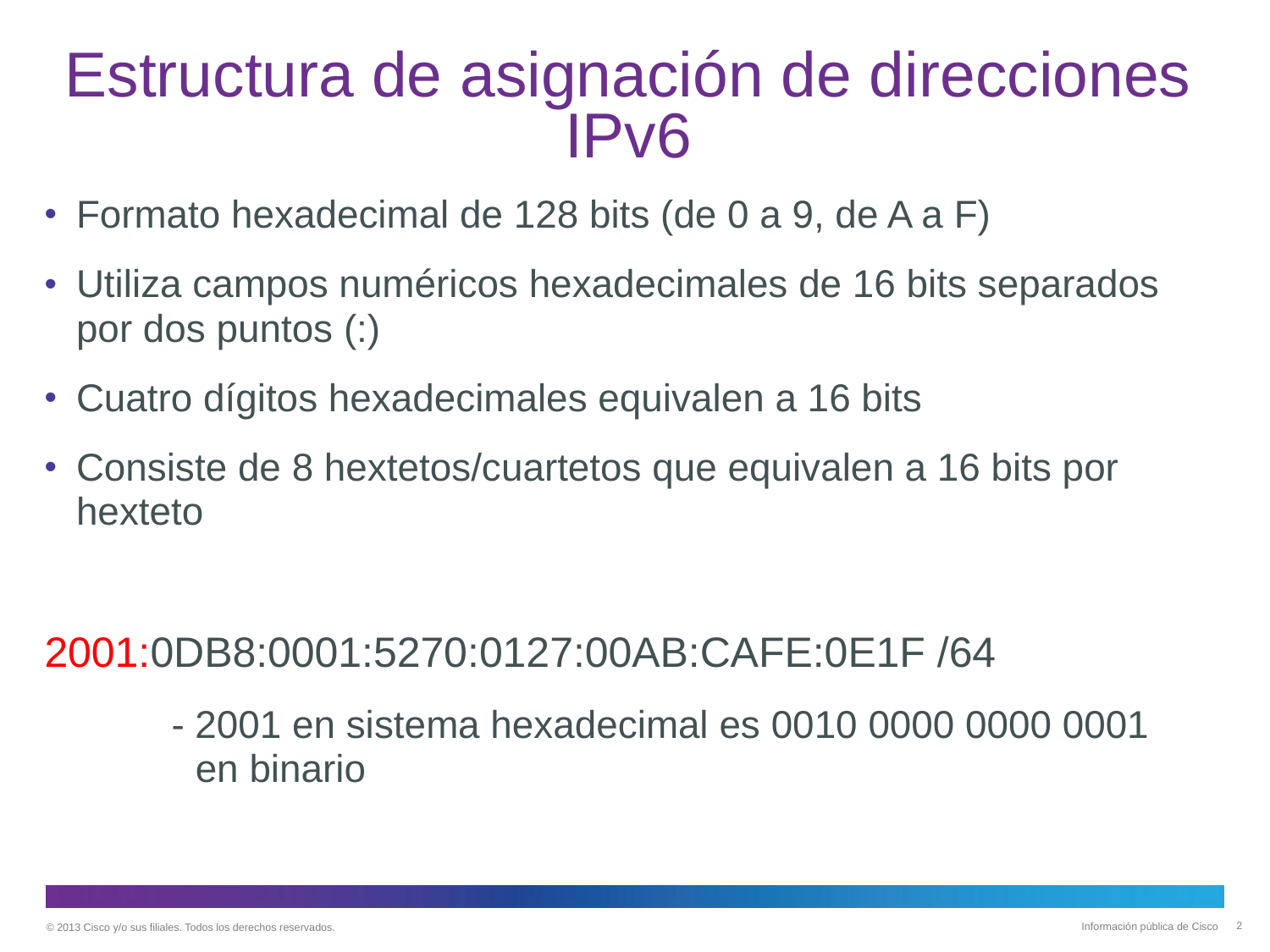

# Estructura de asignación de direcciones IPv6
Formato hexadecimal de 128 bits (de 0 a 9, de A a F)
Utiliza campos numéricos hexadecimales de 16 bits separados por dos puntos (:)
Cuatro dígitos hexadecimales equivalen a 16 bits
Consiste de 8 hextetos/cuartetos que equivalen a 16 bits por hexteto

2001:0DB8:0001:5270:0127:00AB:CAFE:0E1F /64
	- 2001 en sistema hexadecimal es 0010 0000 0000 0001
              en binario